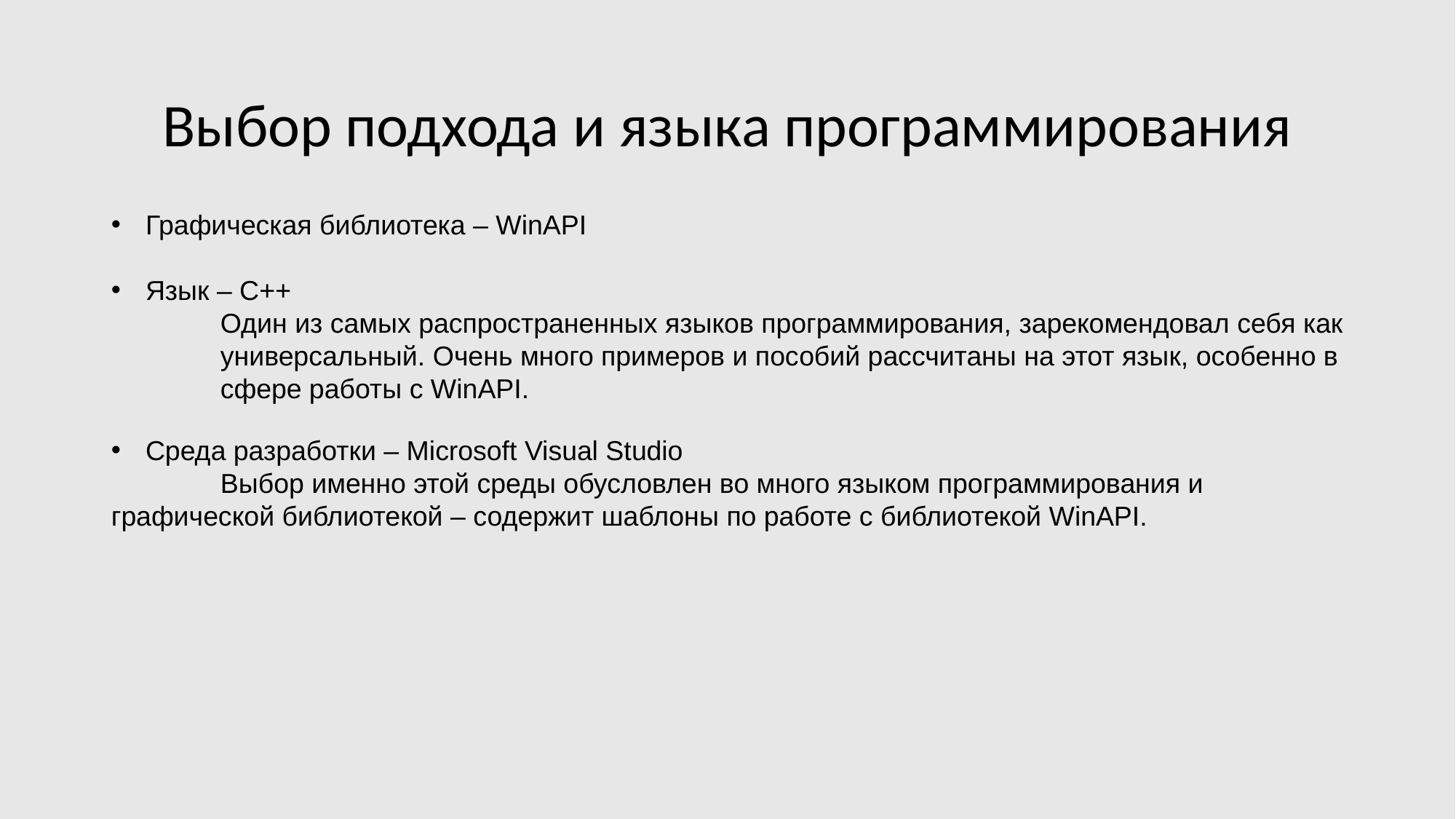

Выбор подхода и языка программирования
Графическая библиотека – WinAPI

Язык – С++
	Один из самых распространенных языков программирования, зарекомендовал себя как 	универсальный. Очень много примеров и пособий рассчитаны на этот язык, особенно в 	сфере работы с WinAPI.

Среда разработки – Microsoft Visual Studio
	Выбор именно этой среды обусловлен во много языком программирования и 	графической библиотекой – содержит шаблоны по работе с библиотекой WinAPI.